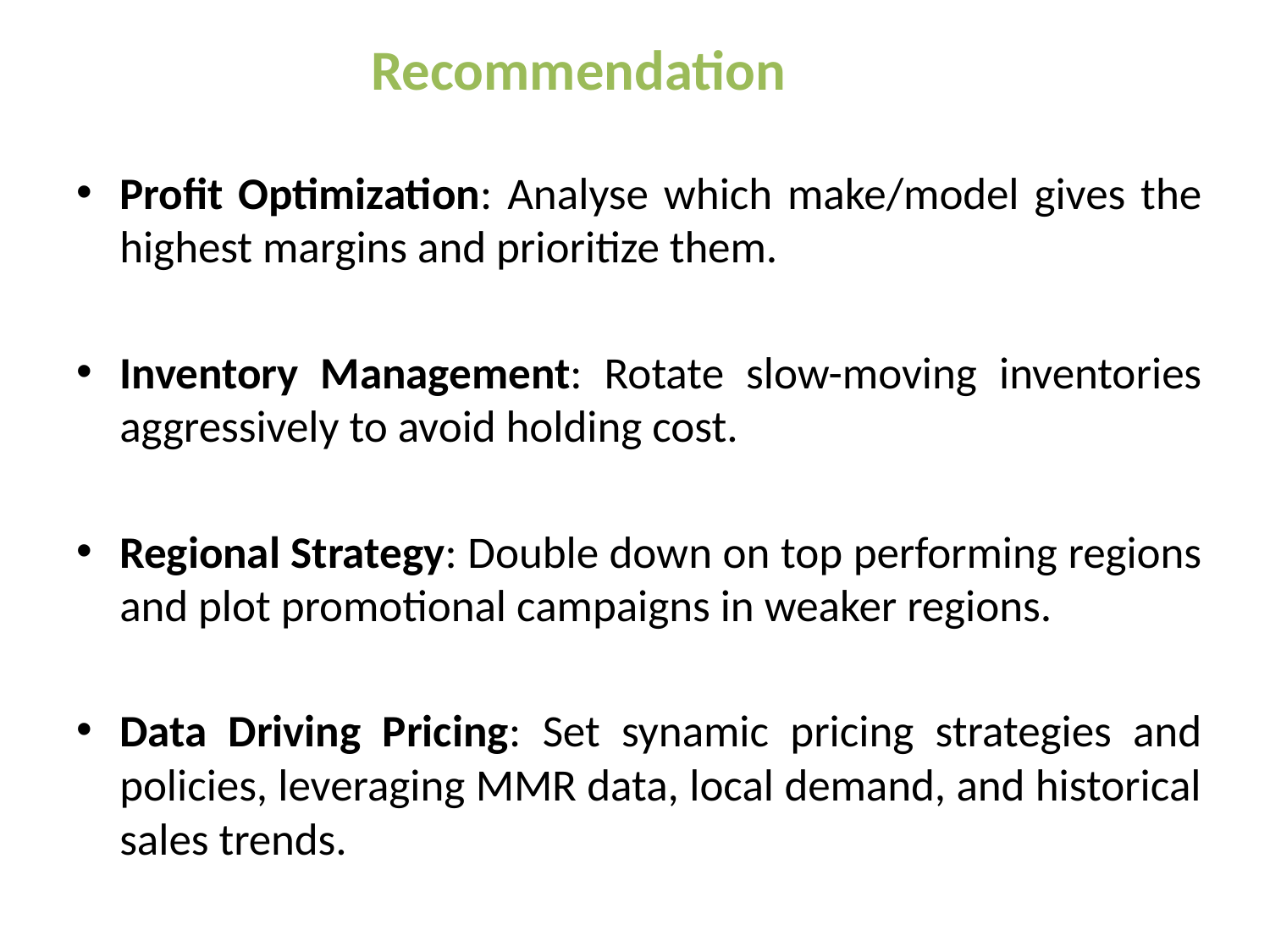

# Recommendation
Profit Optimization: Analyse which make/model gives the highest margins and prioritize them.

Inventory Management: Rotate slow-moving inventories aggressively to avoid holding cost.

Regional Strategy: Double down on top performing regions and plot promotional campaigns in weaker regions.

Data Driving Pricing: Set synamic pricing strategies and policies, leveraging MMR data, local demand, and historical sales trends.